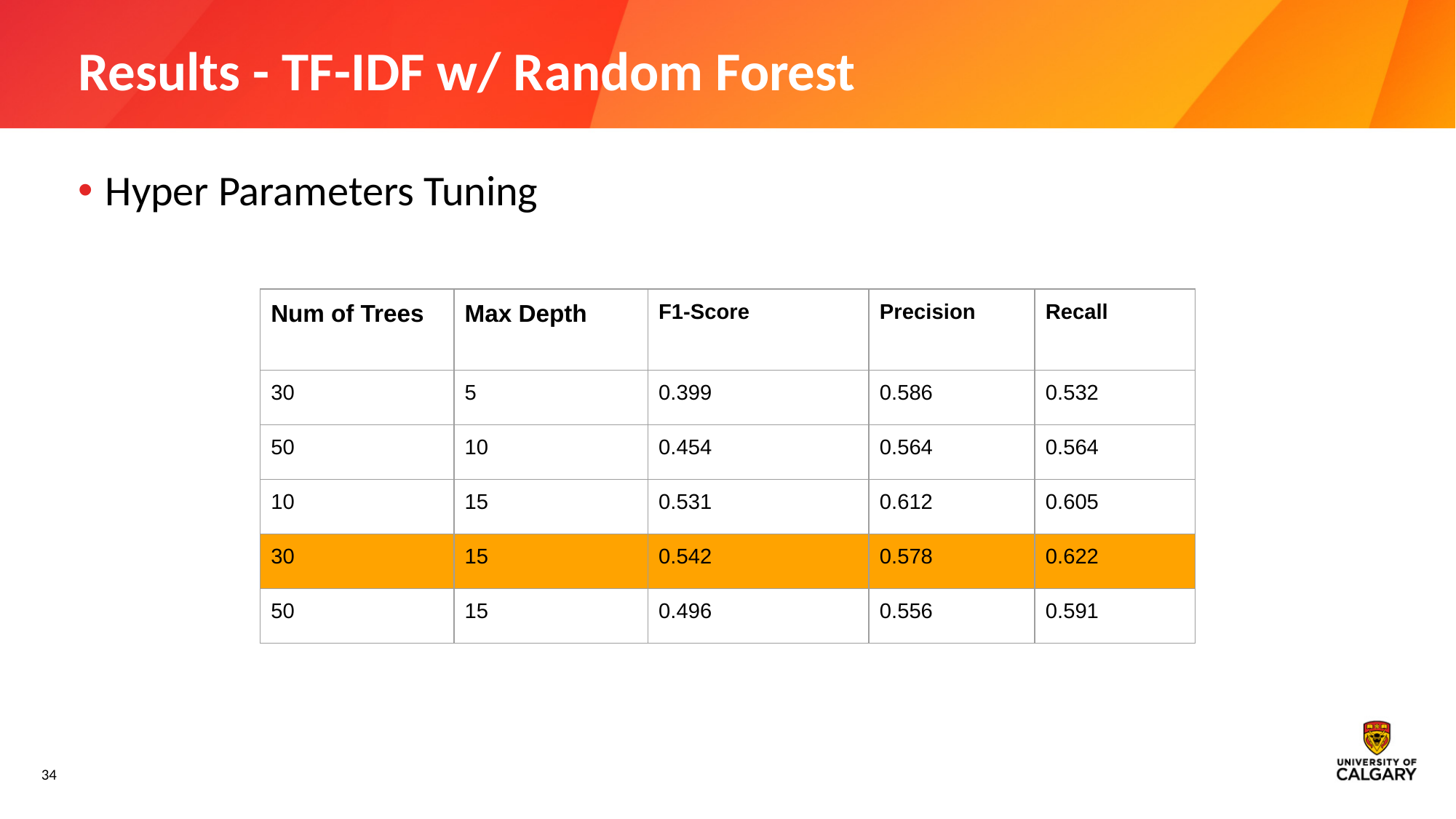

# Results - TF-IDF w/ Random Forest
Hyper Parameters Tuning

| Num of Trees | Max Depth | F1-Score | Precision | Recall |
| --- | --- | --- | --- | --- |
| 30 | 5 | 0.399 | 0.586 | 0.532 |
| 50 | 10 | 0.454 | 0.564 | 0.564 |
| 10 | 15 | 0.531 | 0.612 | 0.605 |
| 30 | 15 | 0.542 | 0.578 | 0.622 |
| 50 | 15 | 0.496 | 0.556 | 0.591 |
34